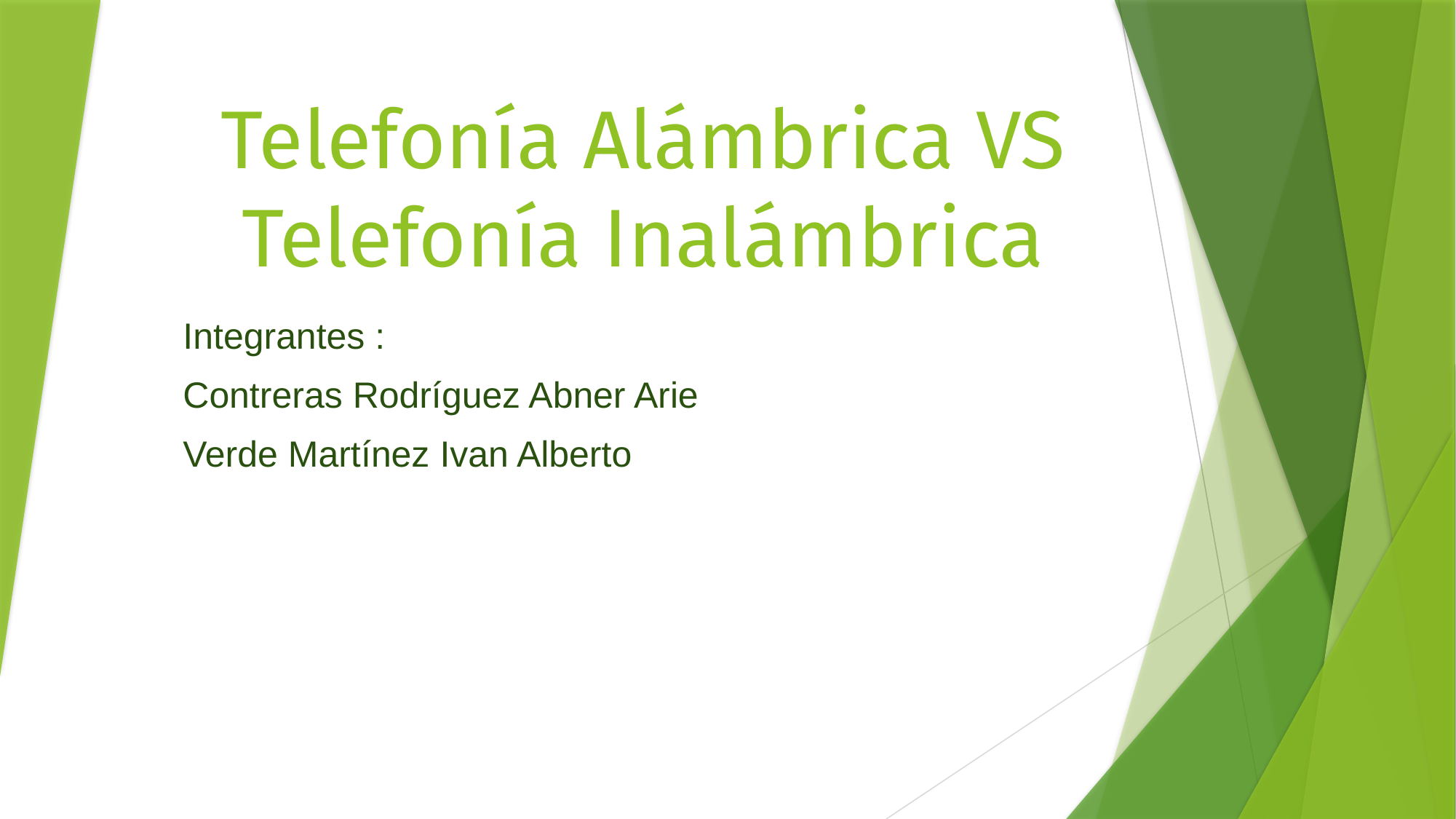

# Telefonía Alámbrica VS Telefonía Inalámbrica
Integrantes :
Contreras Rodríguez Abner Arie
Verde Martínez Ivan Alberto